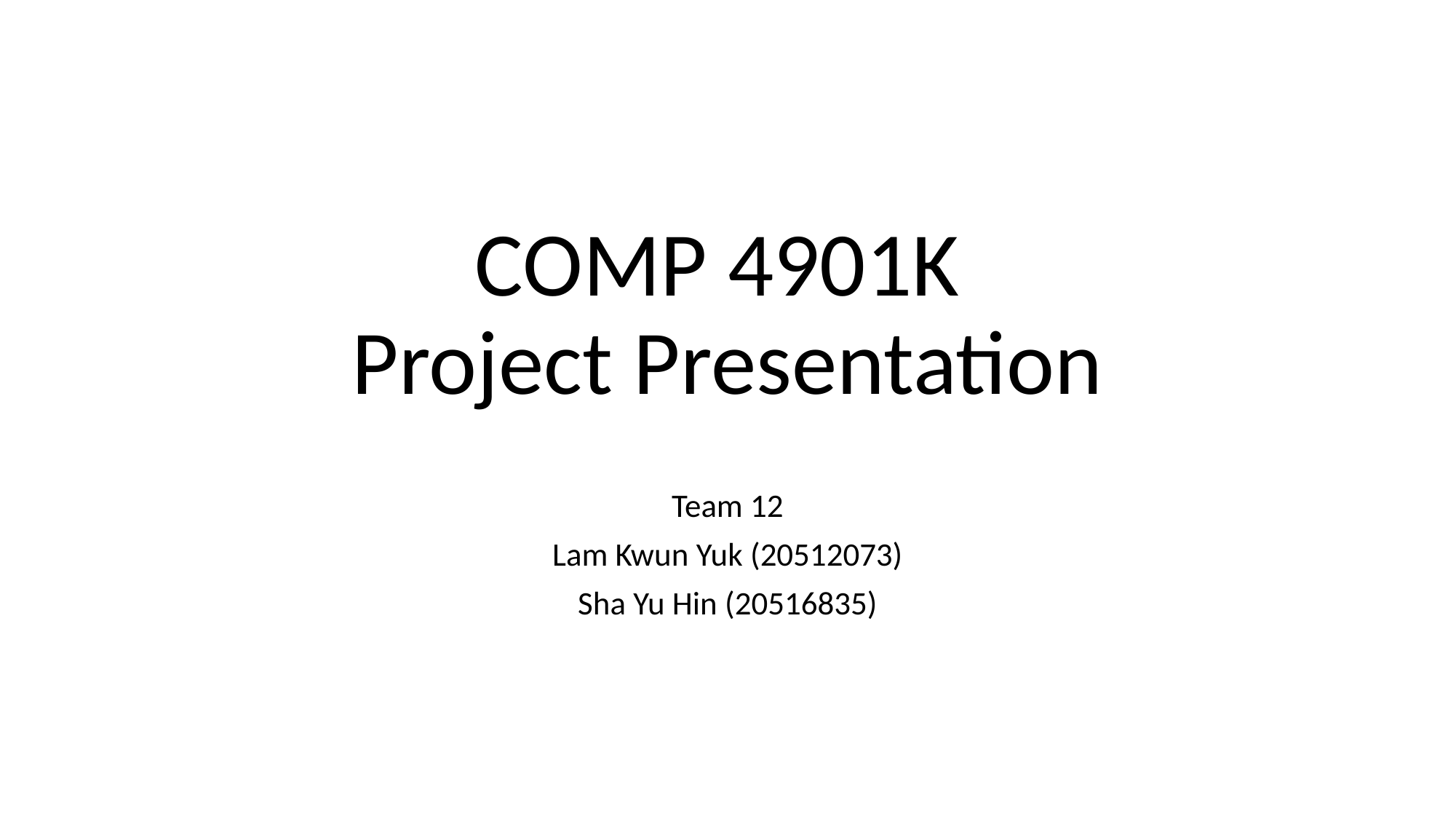

# COMP 4901K Project Presentation

Team 12
Lam Kwun Yuk (20512073)
Sha Yu Hin (20516835)